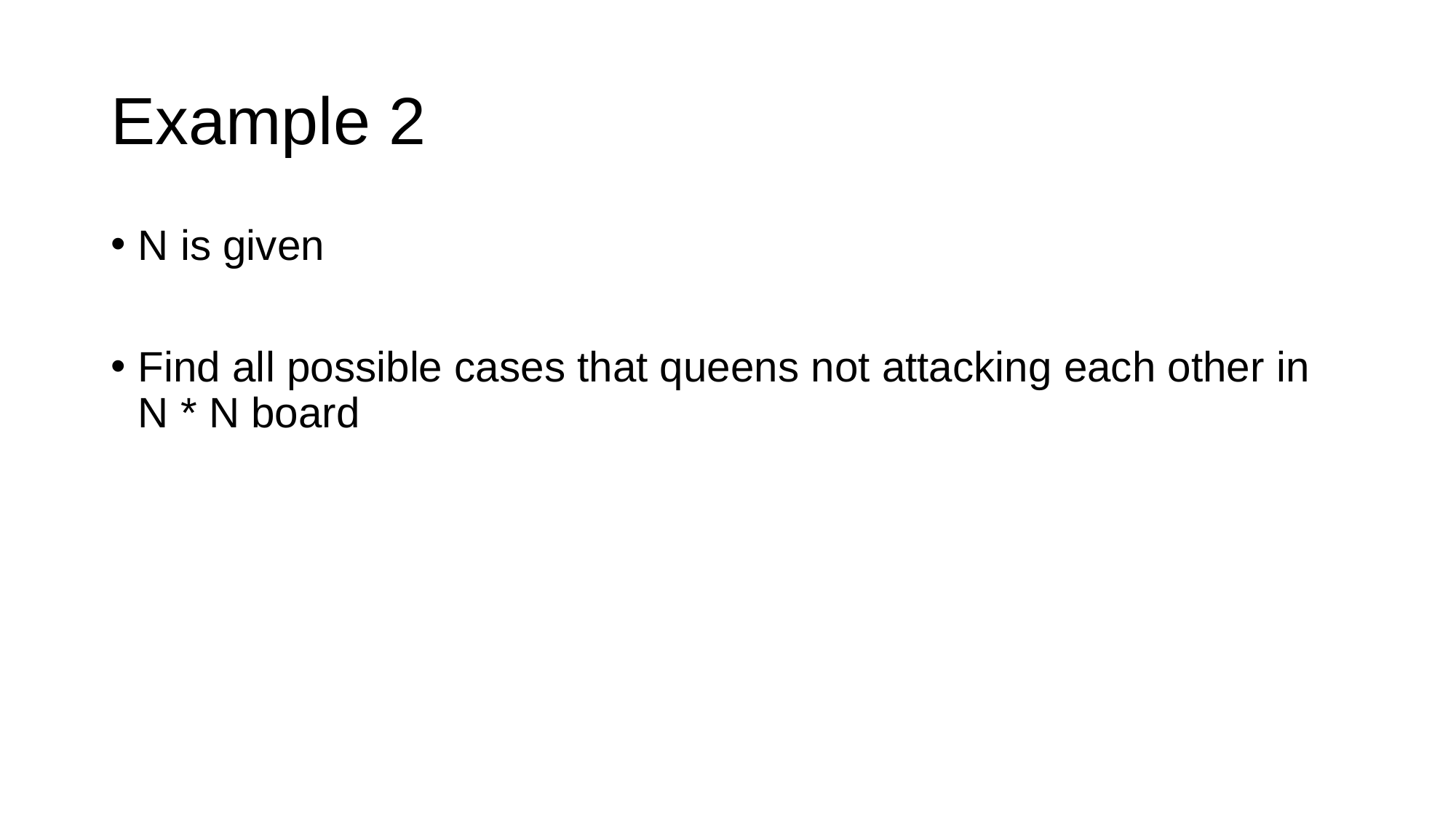

# Example 2
N is given

Find all possible cases that queens not attacking each other in N * N board